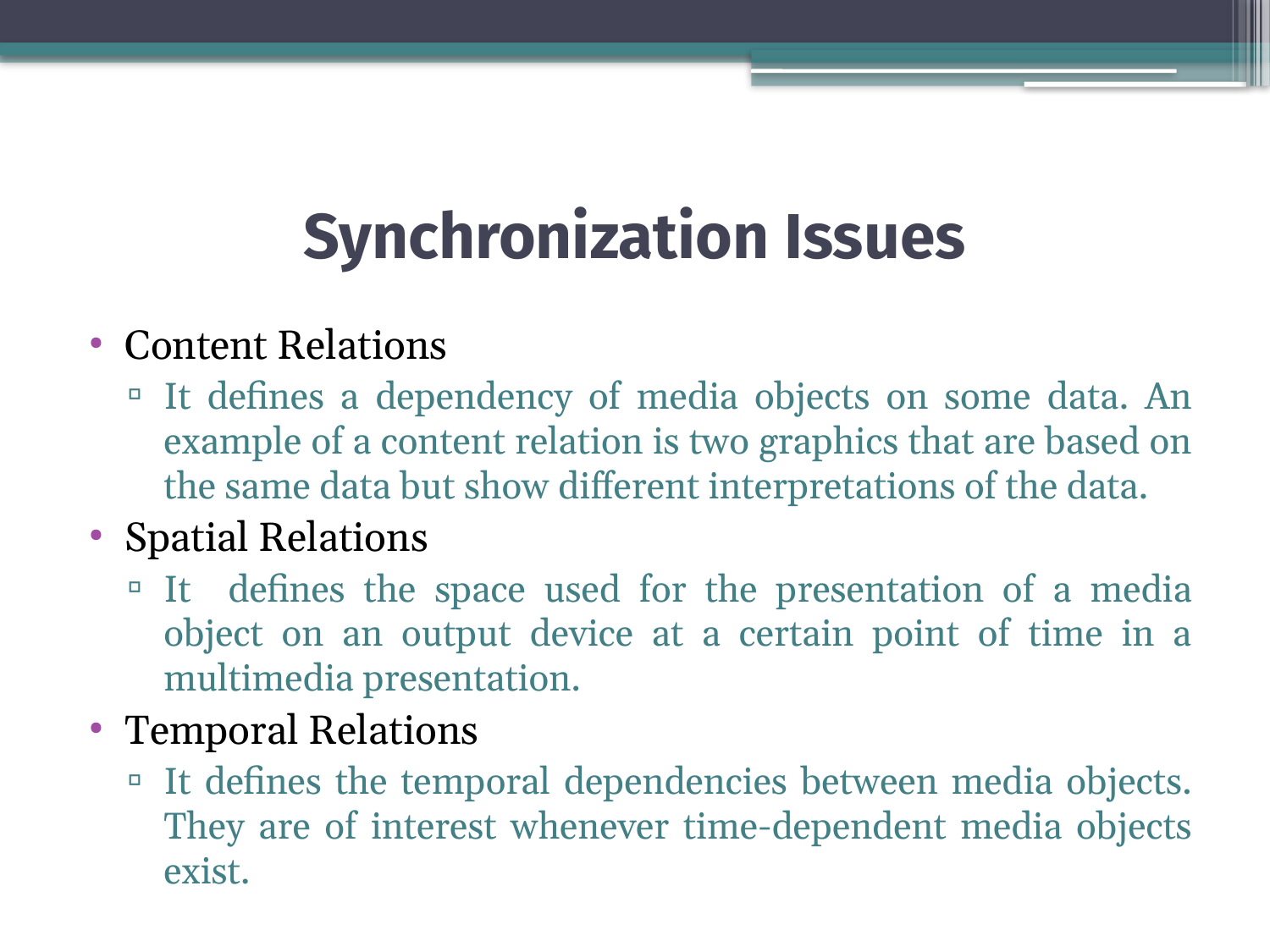

# Synchronization Issues
Content Relations
It defines a dependency of media objects on some data. An example of a content relation is two graphics that are based on the same data but show different interpretations of the data.
Spatial Relations
It  defines the space used for the presentation of a media object on an output device at a certain point of time in a multimedia presentation.
Temporal Relations
It defines the temporal dependencies between media objects. They are of interest whenever time-dependent media objects exist.